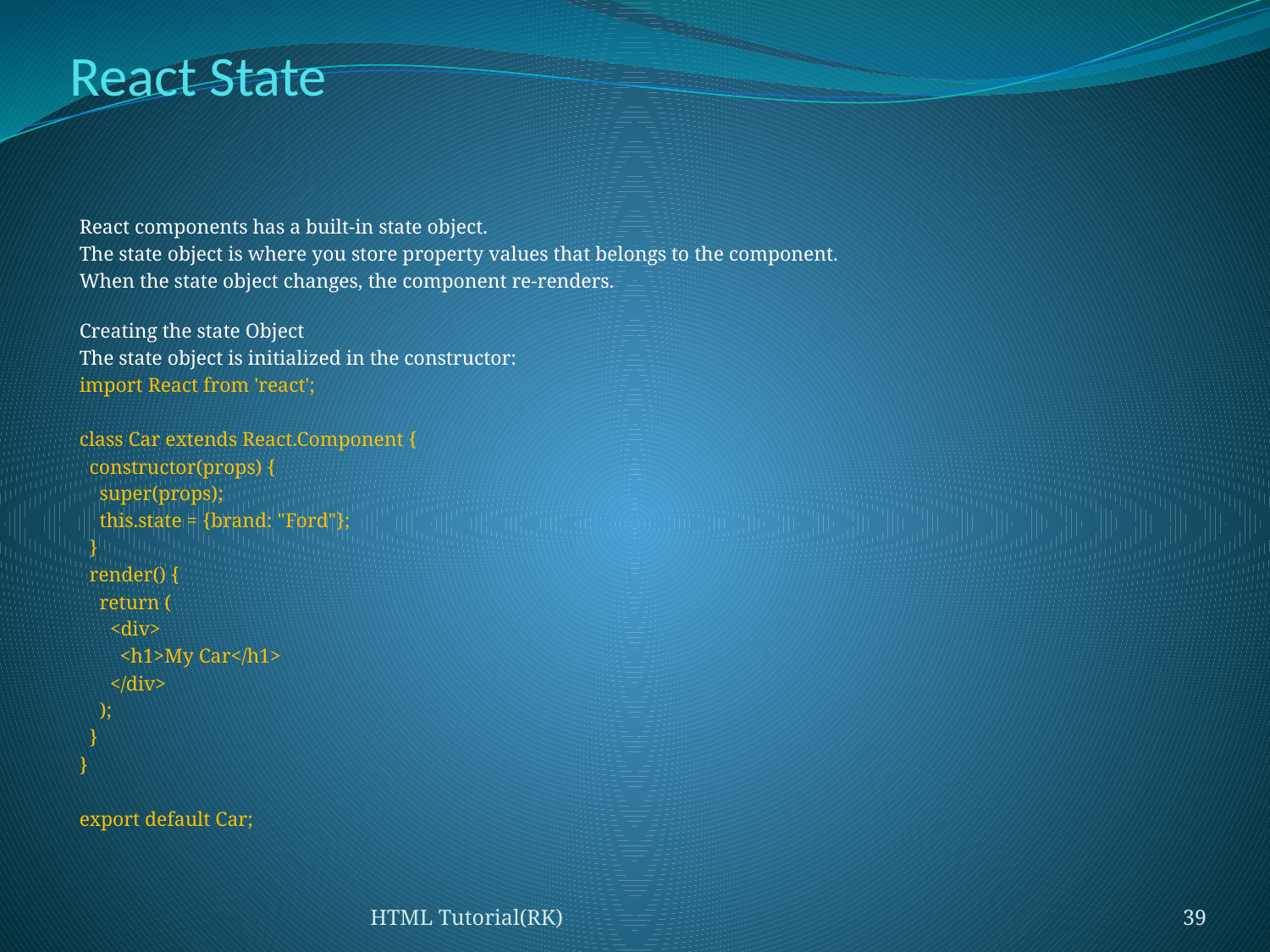

# React State
React components has a built-in state object.
The state object is where you store property values that belongs to the component.
When the state object changes, the component re-renders.
Creating the state Object
The state object is initialized in the constructor:
import React from 'react';

class Car extends React.Component {
  constructor(props) {
    super(props);
    this.state = {brand: "Ford"};
  }
  render() {
    return (
      <div>
        <h1>My Car</h1>
      </div>
    );
  }
}

export default Car;
HTML Tutorial(RK)
39